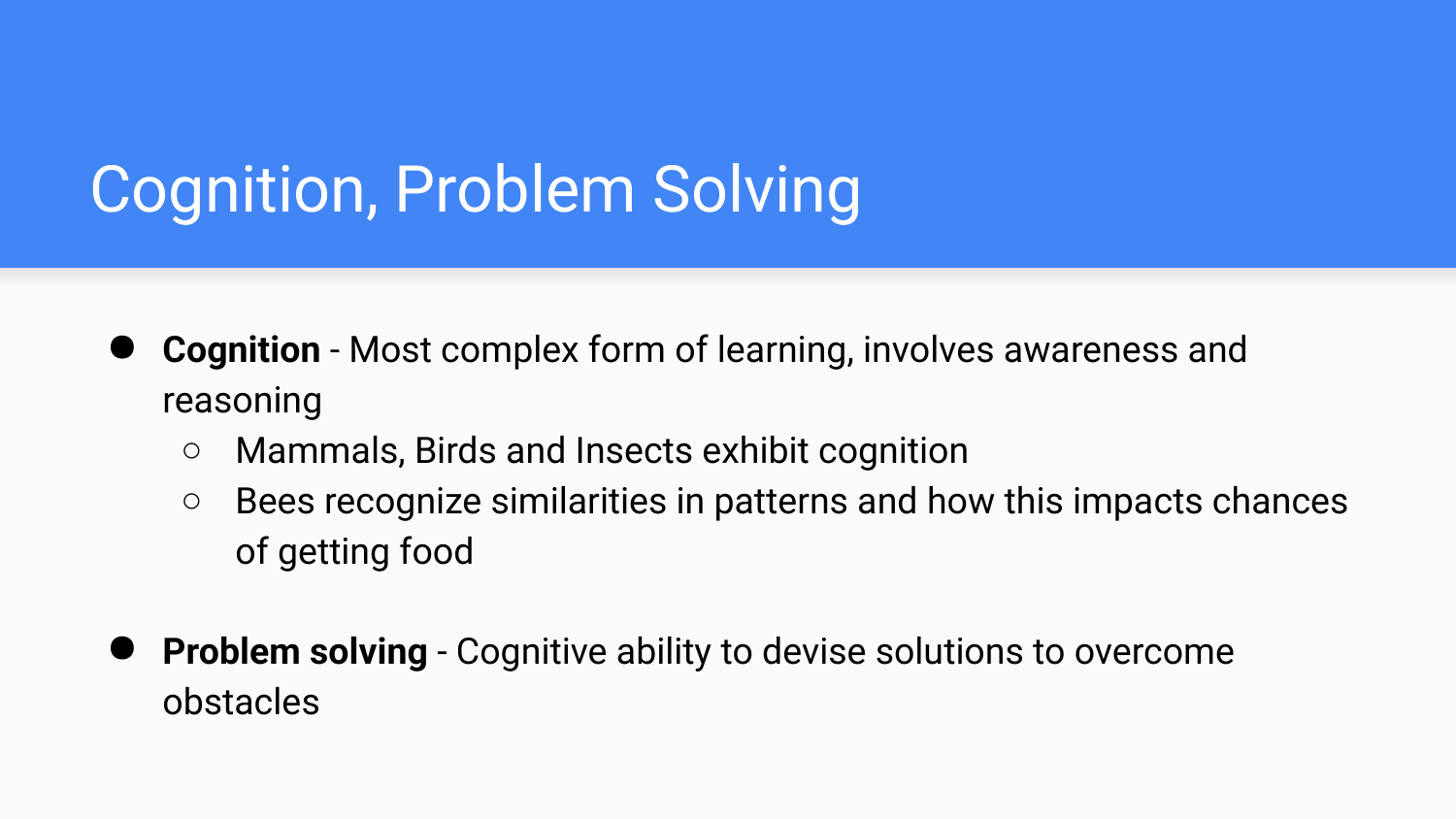

# Cognition, Problem Solving
Cognition - Most complex form of learning, involves awareness and reasoning
Mammals, Birds and Insects exhibit cognition
Bees recognize similarities in patterns and how this impacts chances of getting food

Problem solving - Cognitive ability to devise solutions to overcome obstacles